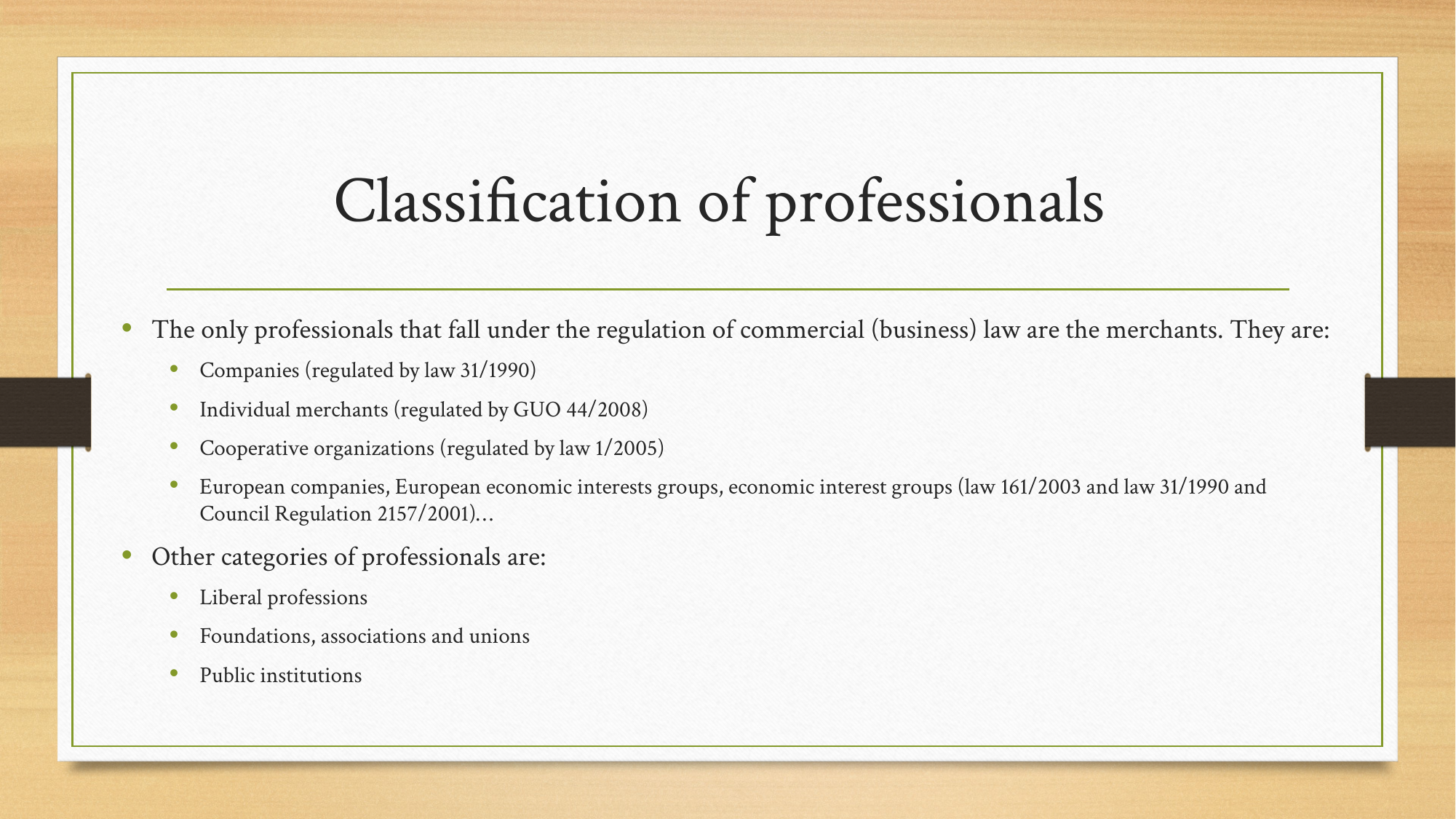

# Classification of professionals
The only professionals that fall under the regulation of commercial (business) law are the merchants. They are:
Companies (regulated by law 31/1990)
Individual merchants (regulated by GUO 44/2008)
Cooperative organizations (regulated by law 1/2005)
European companies, European economic interests groups, economic interest groups (law 161/2003 and law 31/1990 and Council Regulation 2157/2001)…
Other categories of professionals are:
Liberal professions
Foundations, associations and unions
Public institutions